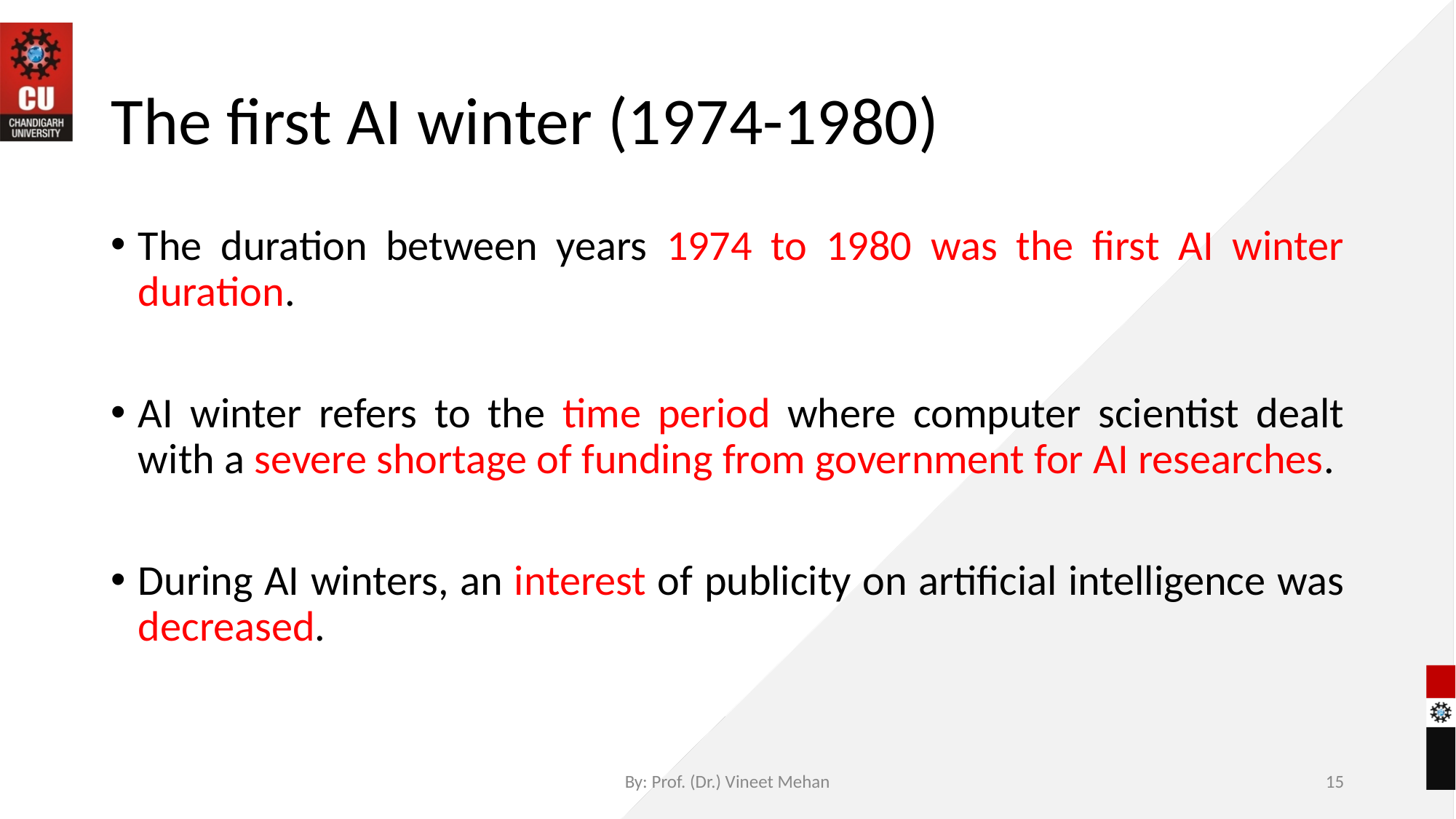

# The first AI winter (1974-1980)
The duration between years 1974 to 1980 was the first AI winter duration.

AI winter refers to the time period where computer scientist dealt with a severe shortage of funding from government for AI researches.

During AI winters, an interest of publicity on artificial intelligence was decreased.
By: Prof. (Dr.) Vineet Mehan
15